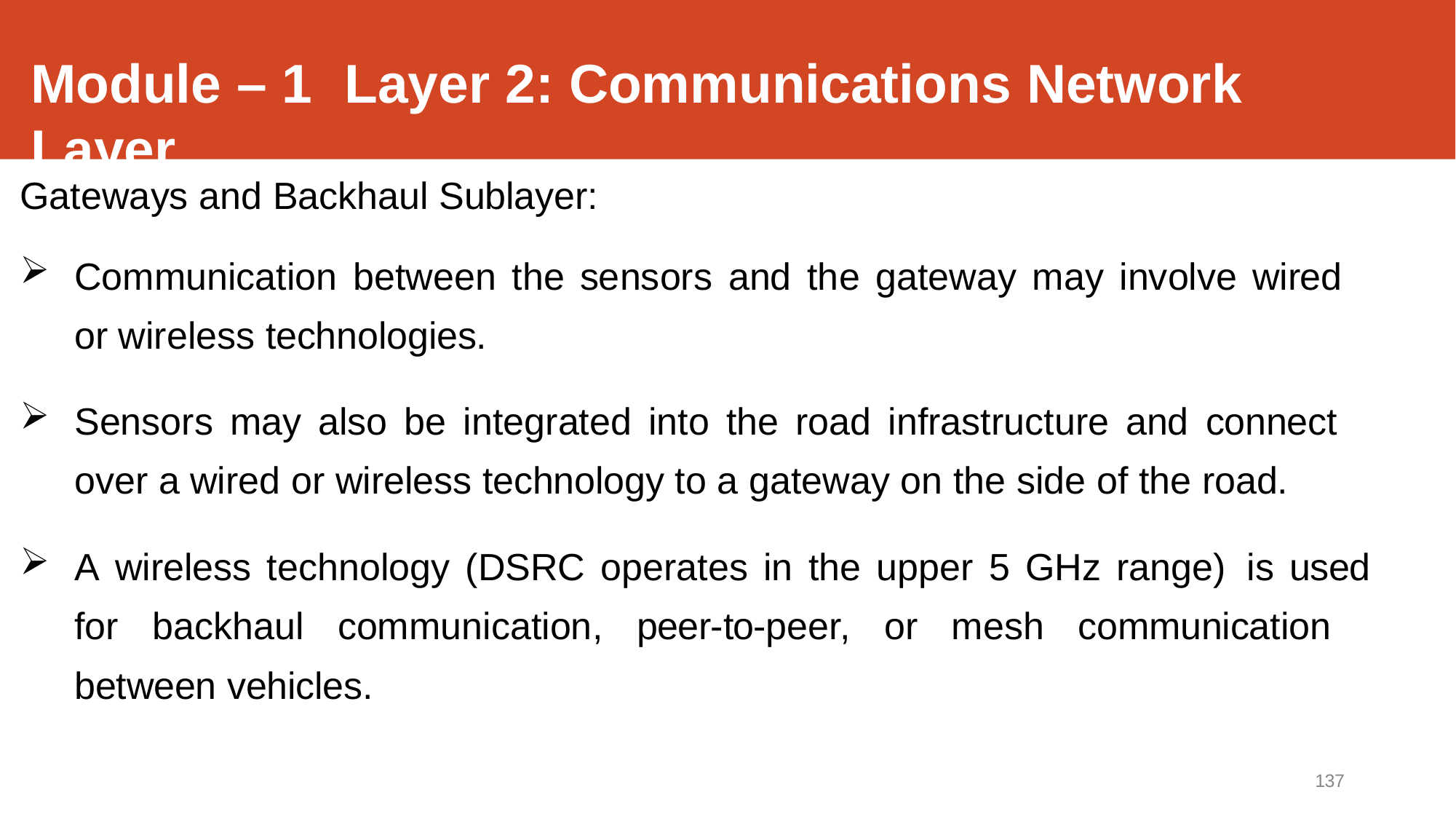

# Module – 1	Layer 2: Communications Network Layer
Gateways and Backhaul Sublayer:
Communication between the sensors and the gateway may involve wired 	or wireless technologies.
Sensors may also be integrated into the road infrastructure and connect 	over a wired or wireless technology to a gateway on the side of the road.
A wireless technology (DSRC operates in the upper 5 GHz range) is used 	for  backhaul  communication,  peer-to-peer,  or  mesh  communication 	between vehicles.
137